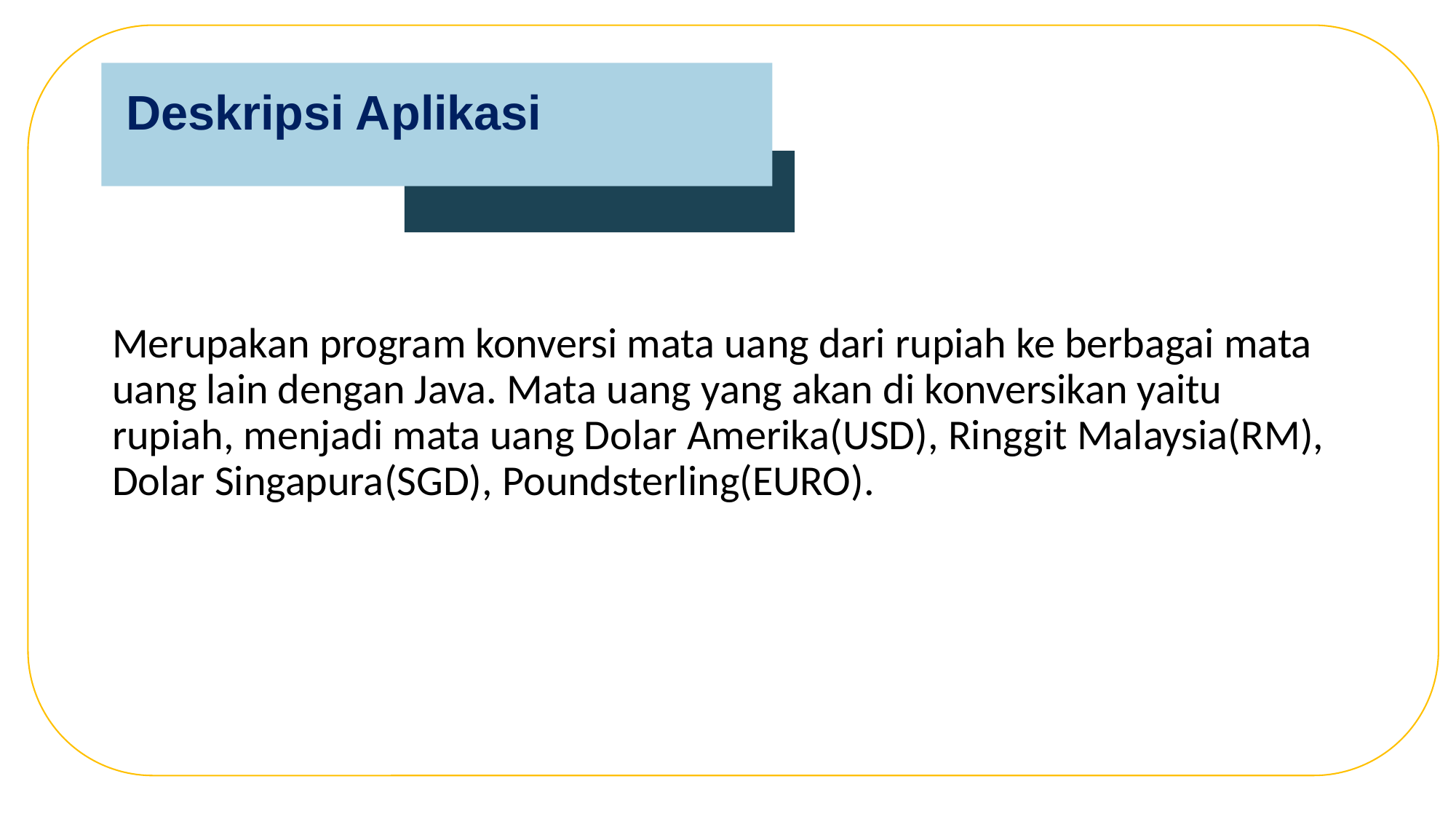

Deskripsi Aplikasi

Merupakan program konversi mata uang dari rupiah ke berbagai mata uang lain dengan Java. Mata uang yang akan di konversikan yaitu rupiah, menjadi mata uang Dolar Amerika(USD), Ringgit Malaysia(RM), Dolar Singapura(SGD), Poundsterling(EURO).